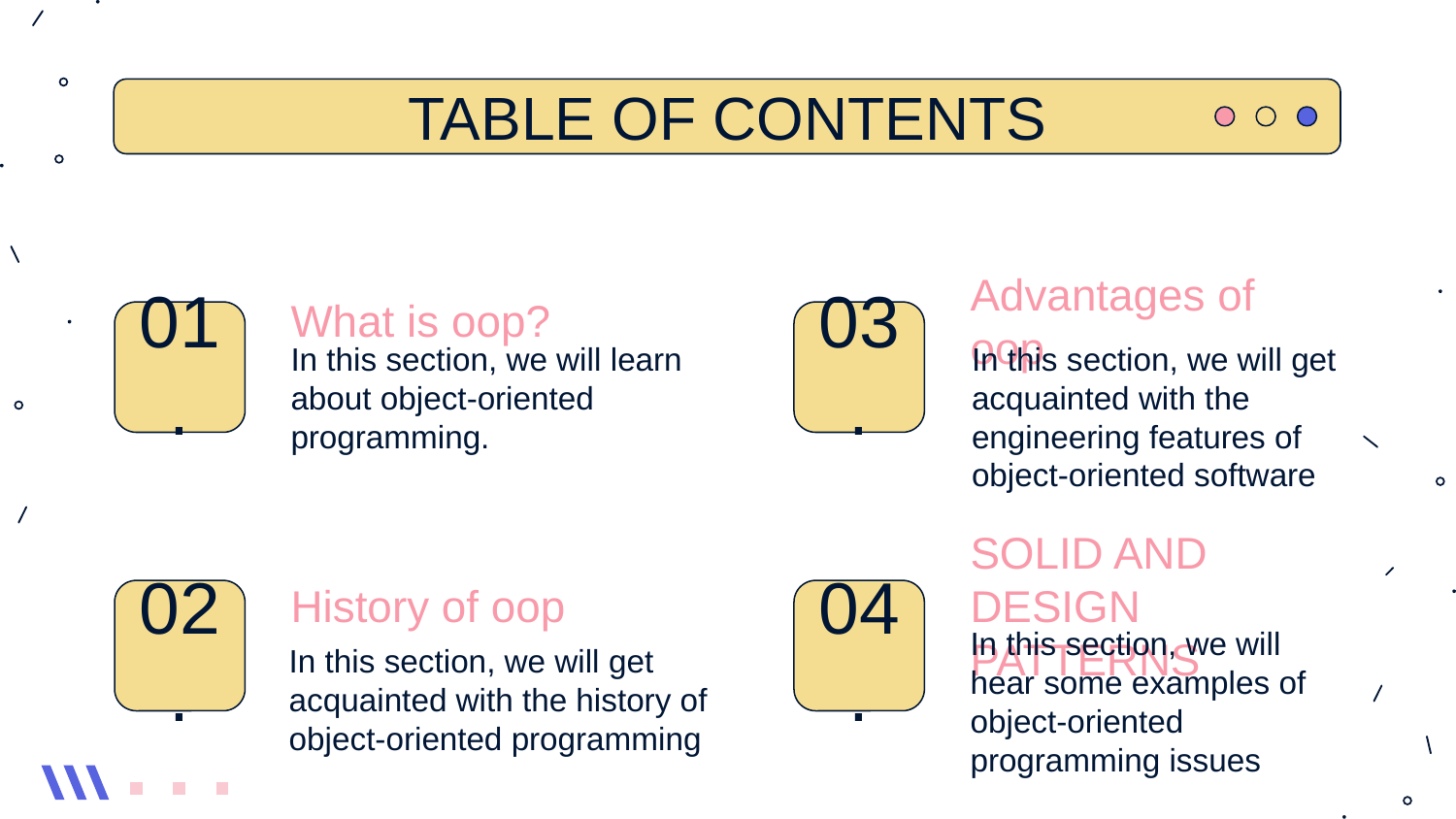

TABLE OF CONTENTS

What is oop?
Advantages of oop

01.
03.
In this section, we will get acquainted with the engineering features of object-oriented software
In this section, we will learn about object-oriented programming.
History of oop
SOLID AND DESIGN PATTERNS

04.
# 02.
In this section, we will get acquainted with the history of object-oriented programming
In this section, we will hear some examples of object-oriented programming issues